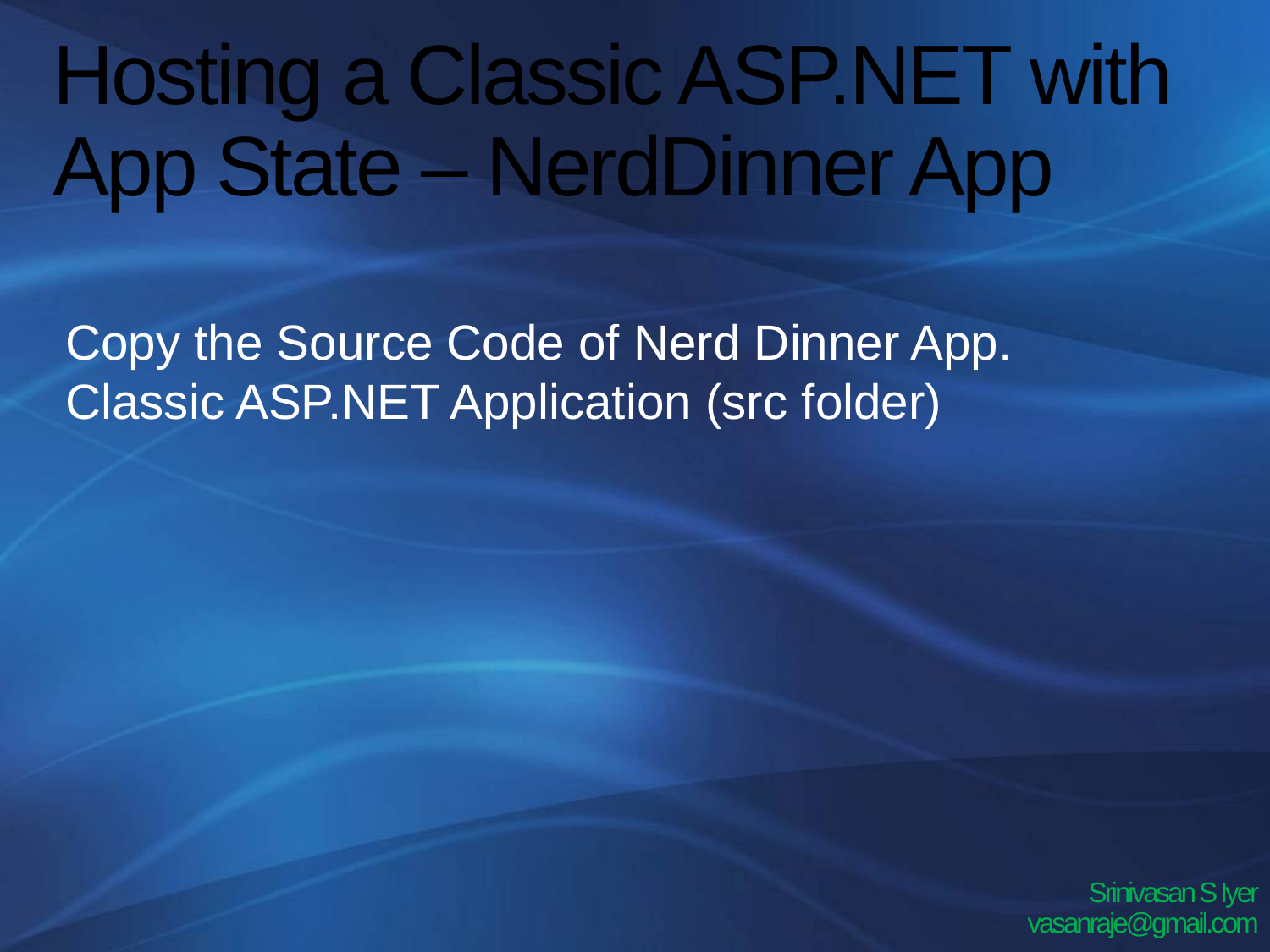

# Hosting a Classic ASP.NET with App State – NerdDinner App
Copy the Source Code of Nerd Dinner App. Classic ASP.NET Application (src folder)